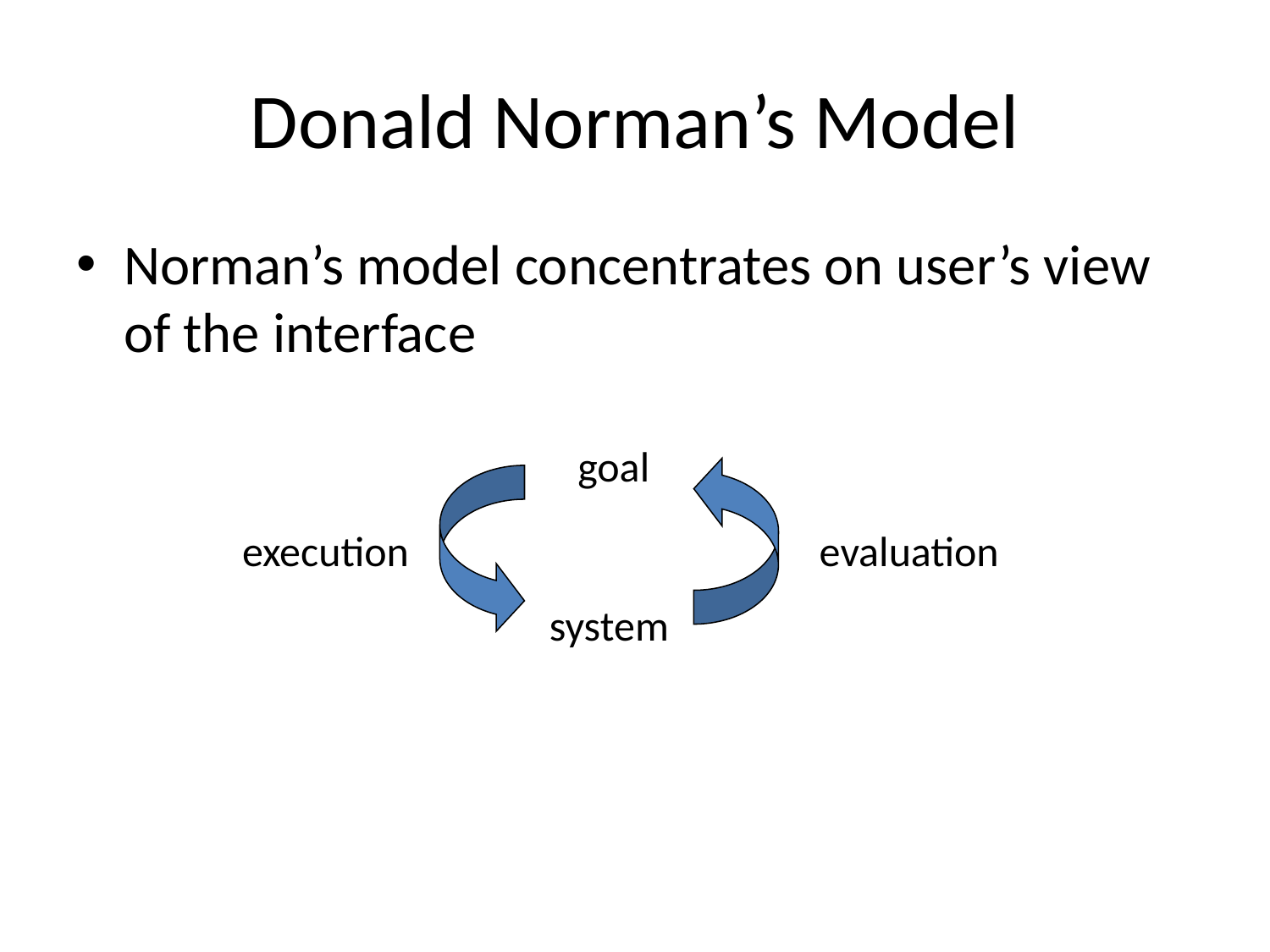

# Donald Norman’s Model
Norman’s model concentrates on user’s view of the interface

goal

execution
evaluation
system